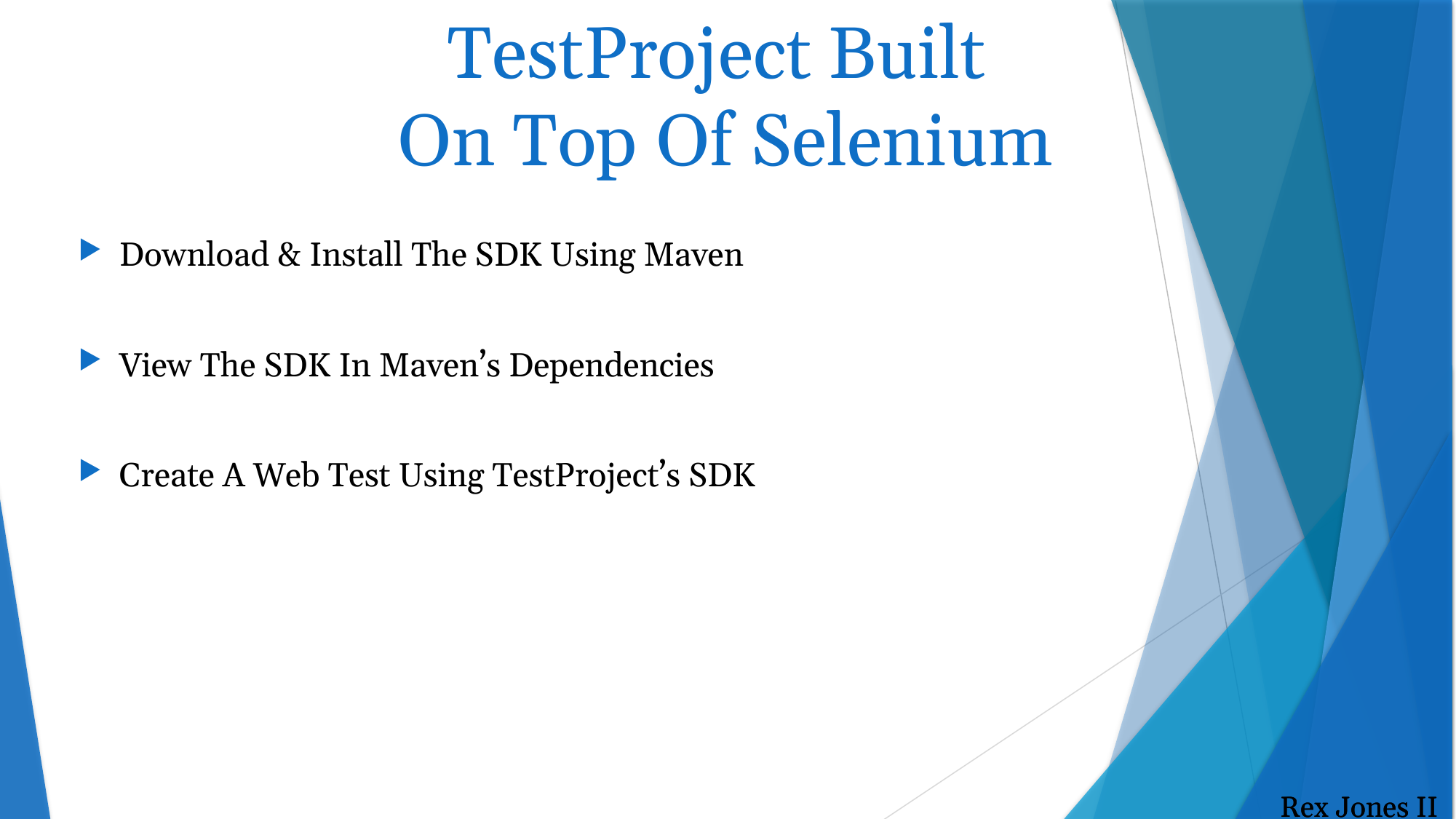

TestProject Built
On Top Of Selenium
Download & Install The SDK Using Maven

View The SDK In Maven’s Dependencies

Create A Web Test Using TestProject’s SDK
Rex Jones II